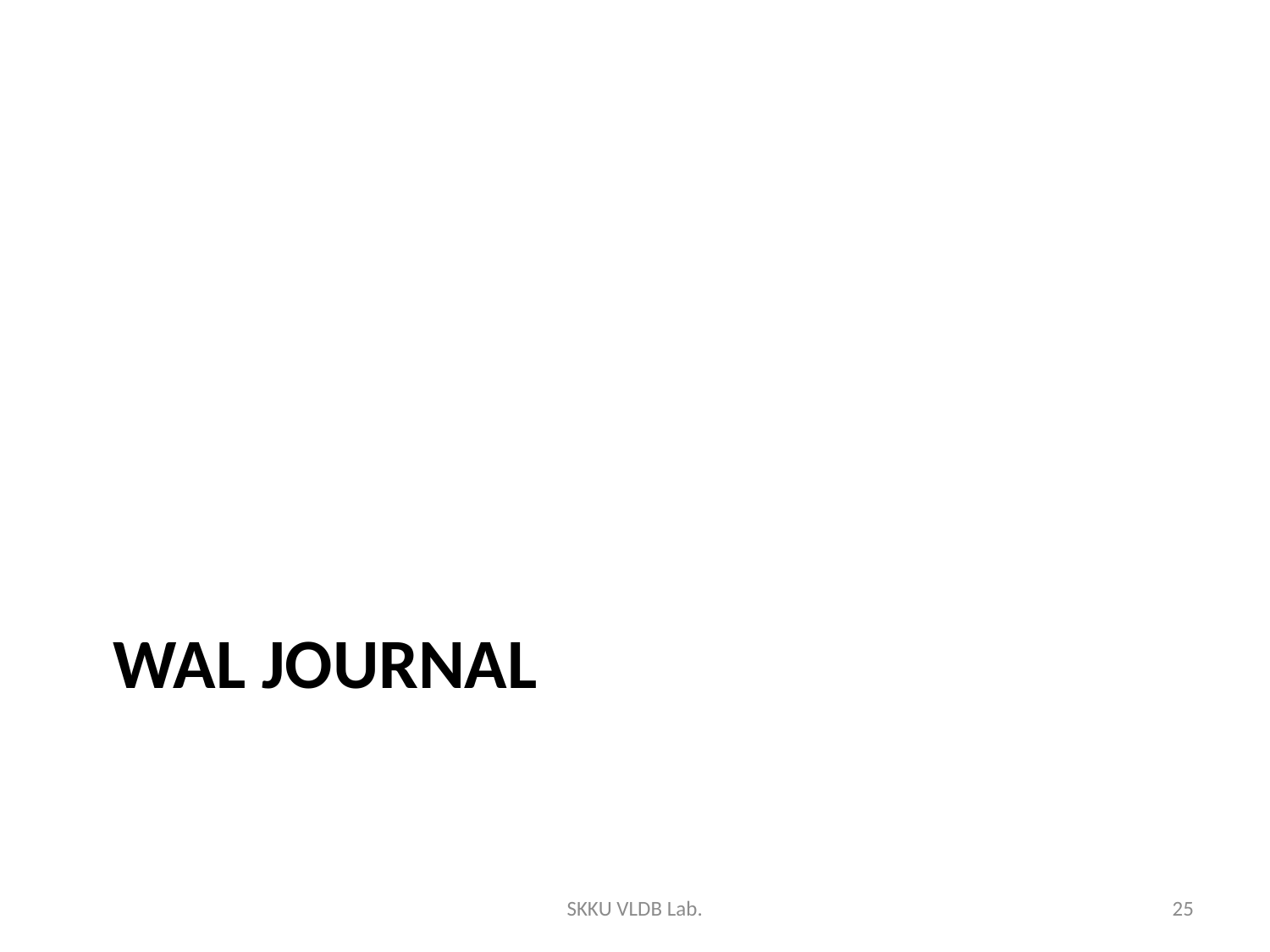

# WAL journal
SKKU VLDB Lab.
25